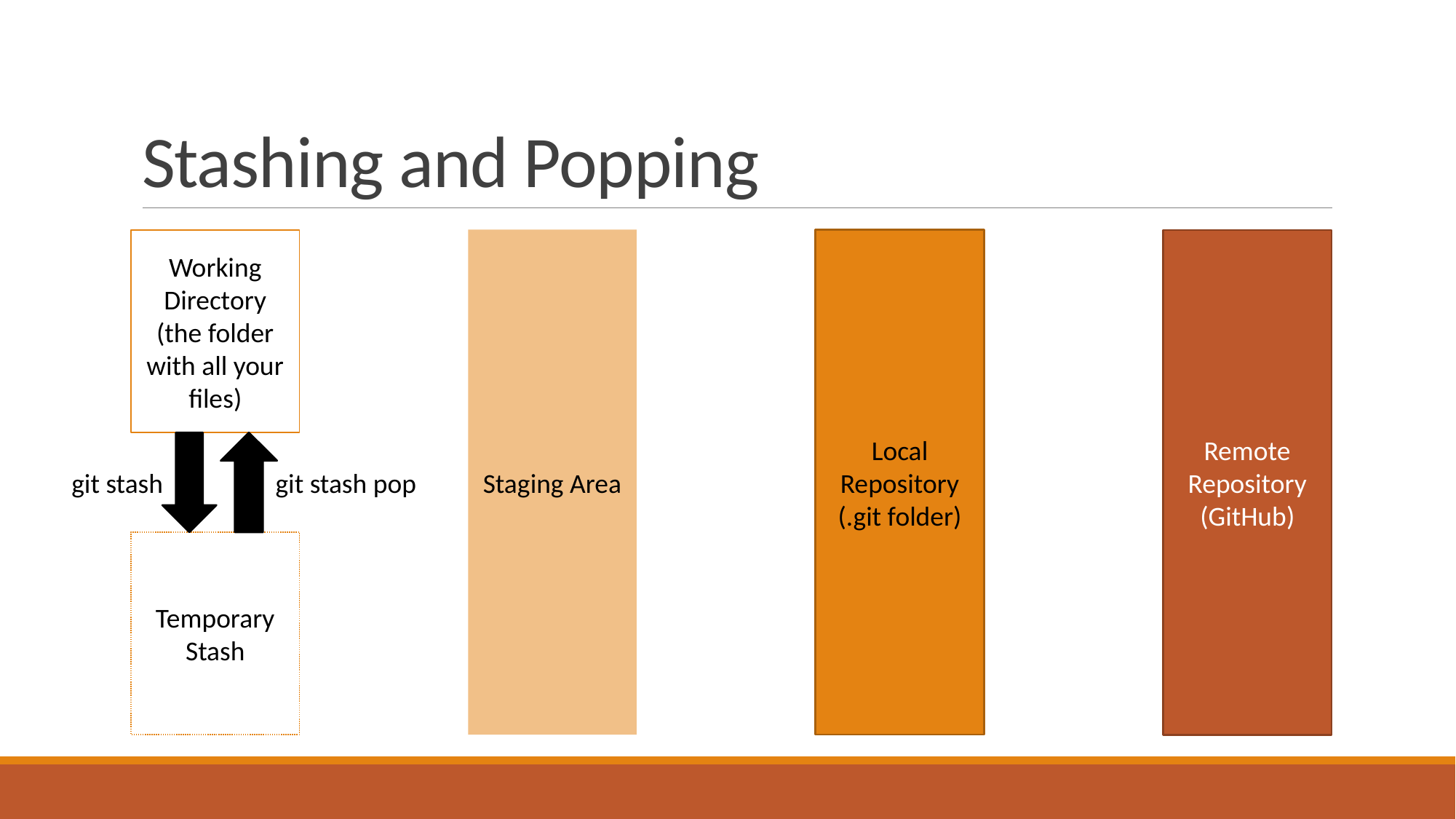

# Stashing and Popping
Staging Area
Local
Repository
(.git folder)
Remote Repository
(GitHub)
Working Directory
(the folder with all your files)

git stash
git stash pop
Temporary Stash